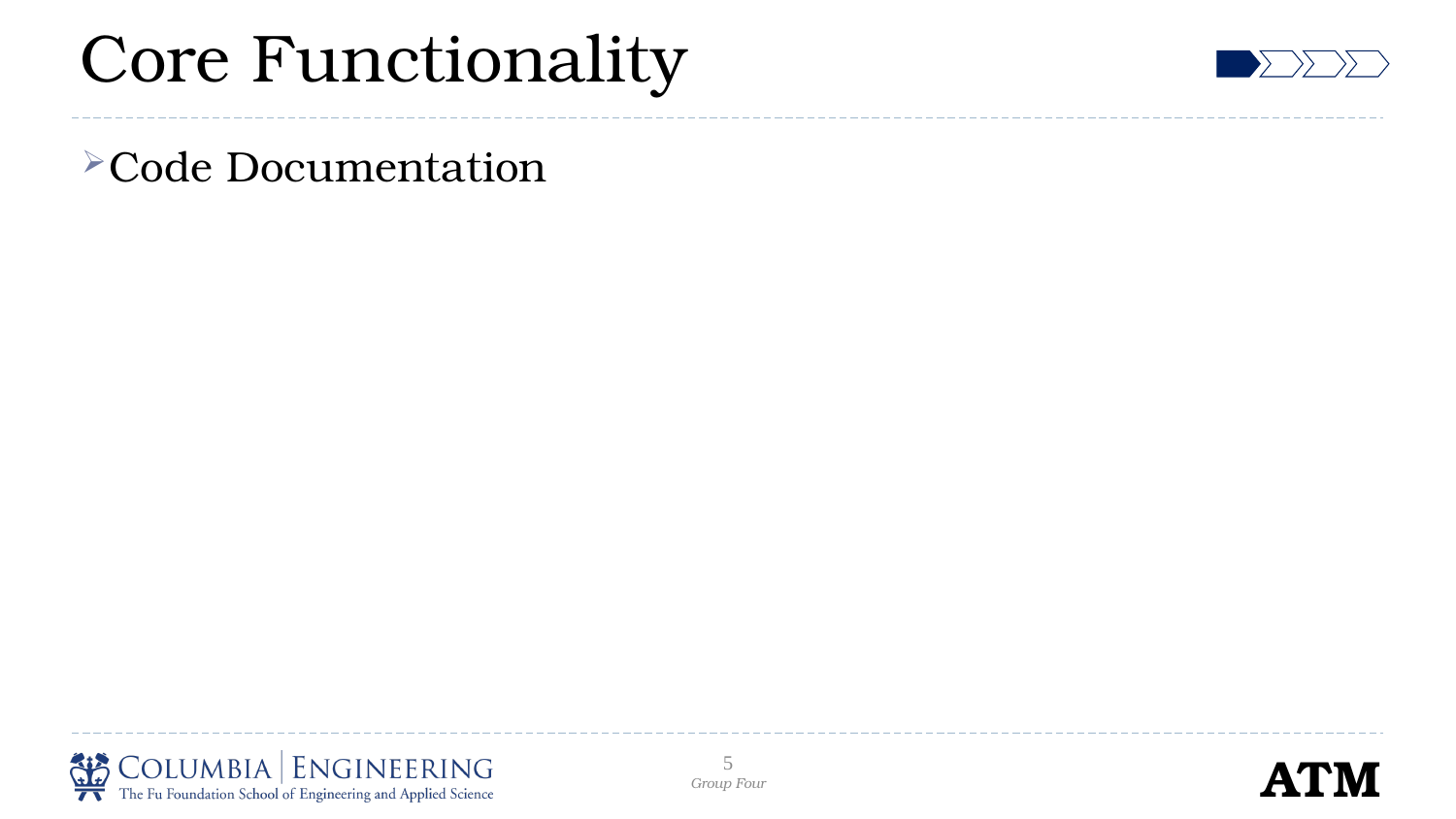

# Core Functionality

Code Documentation
5
Group Four